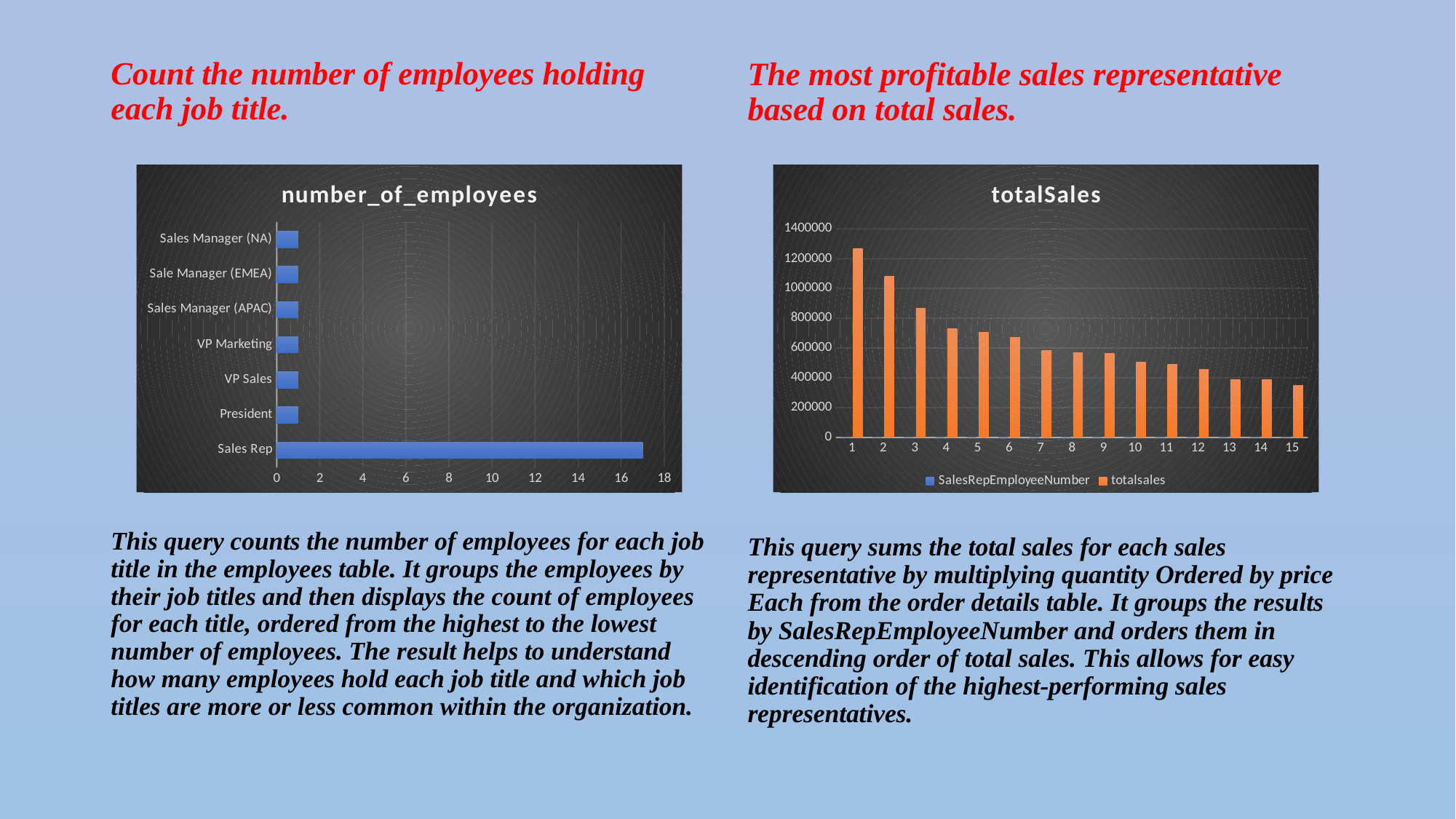

Count the number of employees holding each job title.

This query counts the number of employees for each job title in the employees table. It groups the employees by their job titles and then displays the count of employees for each title, ordered from the highest to the lowest number of employees. The result helps to understand how many employees hold each job title and which job titles are more or less common within the organization.
The most profitable sales representative based on total sales.

This query sums the total sales for each sales representative by multiplying quantity Ordered by price Each from the order details table. It groups the results by SalesRepEmployeeNumber and orders them in descending order of total sales. This allows for easy identification of the highest-performing sales representatives.

### Chart: number_of_employees

| Category |  |
|---|---|
| Sales Rep | 17.0 |
| President | 1.0 |
| VP Sales | 1.0 |
| VP Marketing | 1.0 |
| Sales Manager (APAC) | 1.0 |
| Sale Manager (EMEA) | 1.0 |
| Sales Manager (NA) | 1.0 |

### Chart: totalSales

| Category | SalesRepEmployeeNumber | totalsales |
|---|---|---|